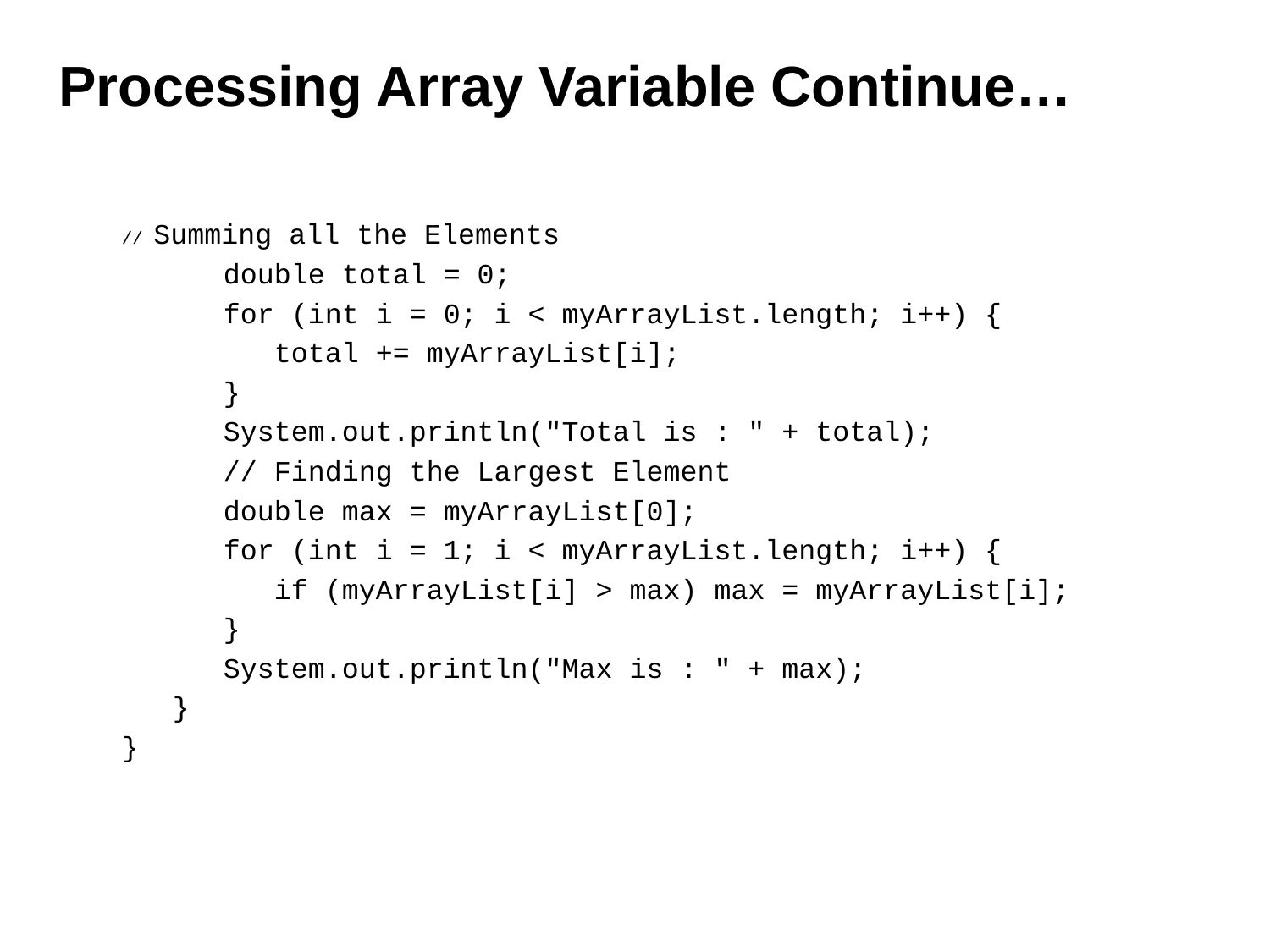

# Processing Array Variable Continue…
// Summing all the Elements
      double total = 0;
      for (int i = 0; i < myArrayList.length; i++) {
         total += myArrayList[i];
      }
      System.out.println("Total is : " + total);
      // Finding the Largest Element
      double max = myArrayList[0];
      for (int i = 1; i < myArrayList.length; i++) {
         if (myArrayList[i] > max) max = myArrayList[i];
      }
      System.out.println("Max is : " + max);
   }
}